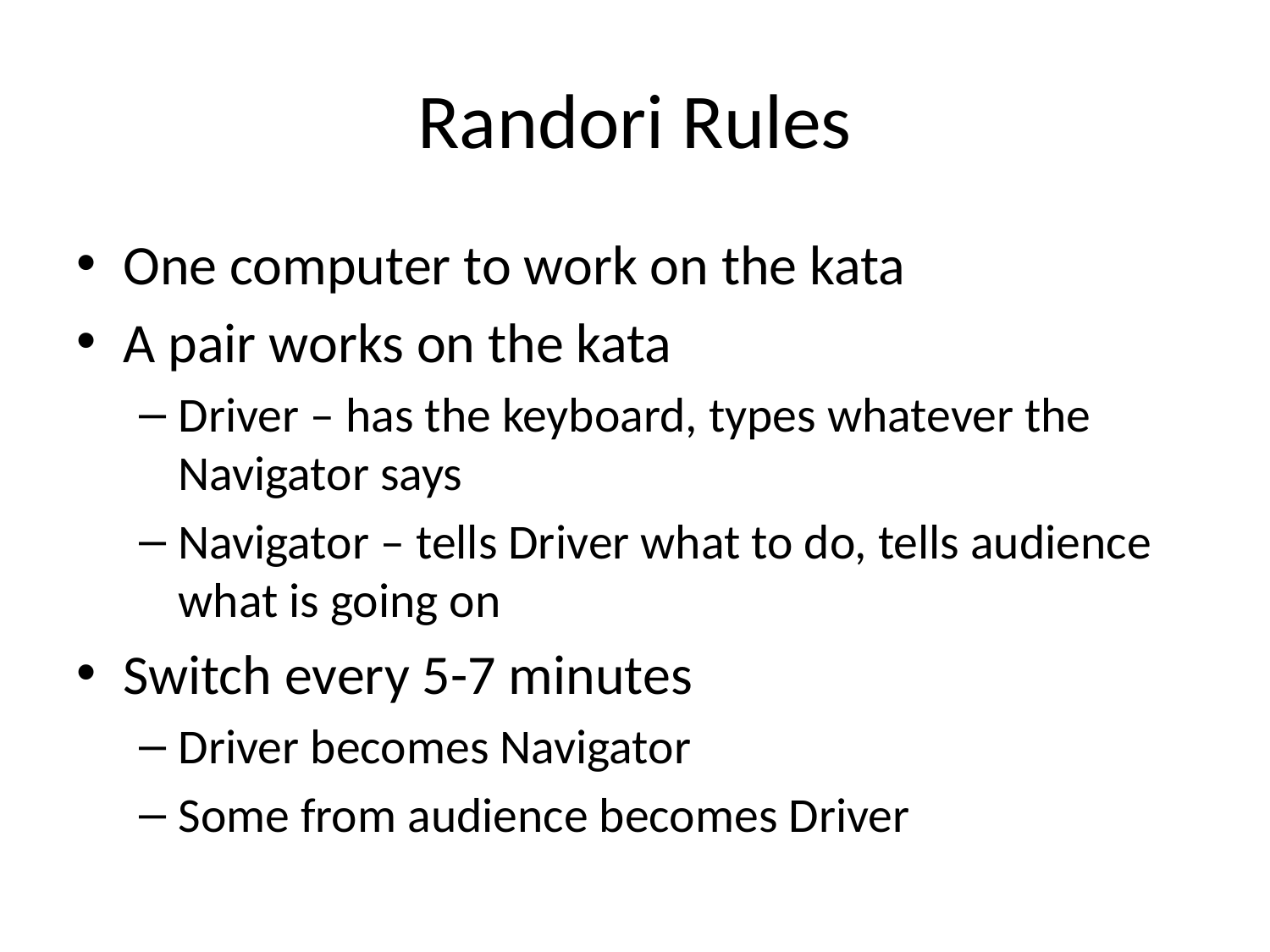

# Randori Rules
One computer to work on the kata
A pair works on the kata
Driver – has the keyboard, types whatever the Navigator says
Navigator – tells Driver what to do, tells audience what is going on
Switch every 5-7 minutes
Driver becomes Navigator
Some from audience becomes Driver